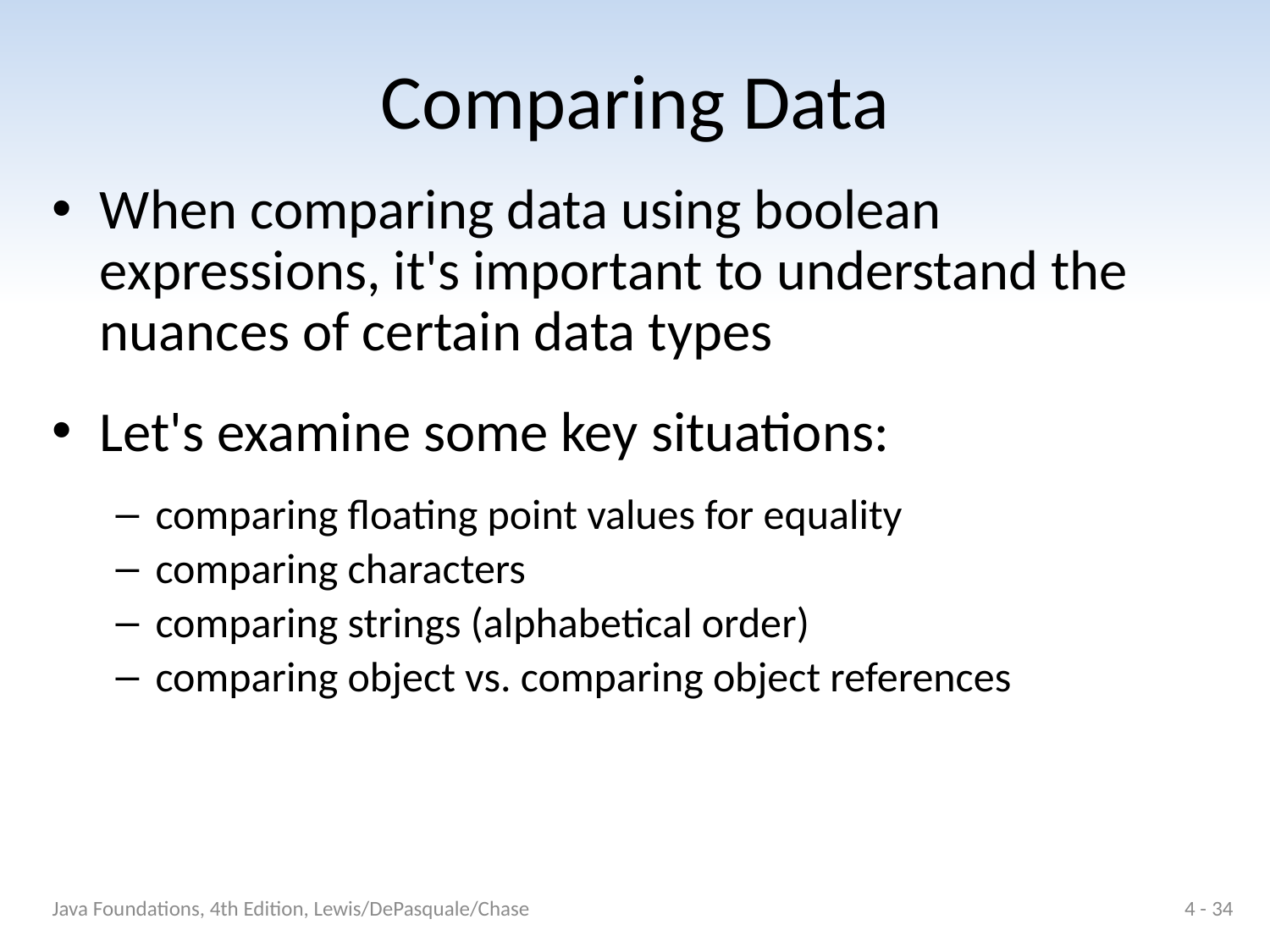

# Comparing Data
When comparing data using boolean expressions, it's important to understand the nuances of certain data types
Let's examine some key situations:
comparing floating point values for equality
comparing characters
comparing strings (alphabetical order)
comparing object vs. comparing object references
Java Foundations, 4th Edition, Lewis/DePasquale/Chase
4 - 34